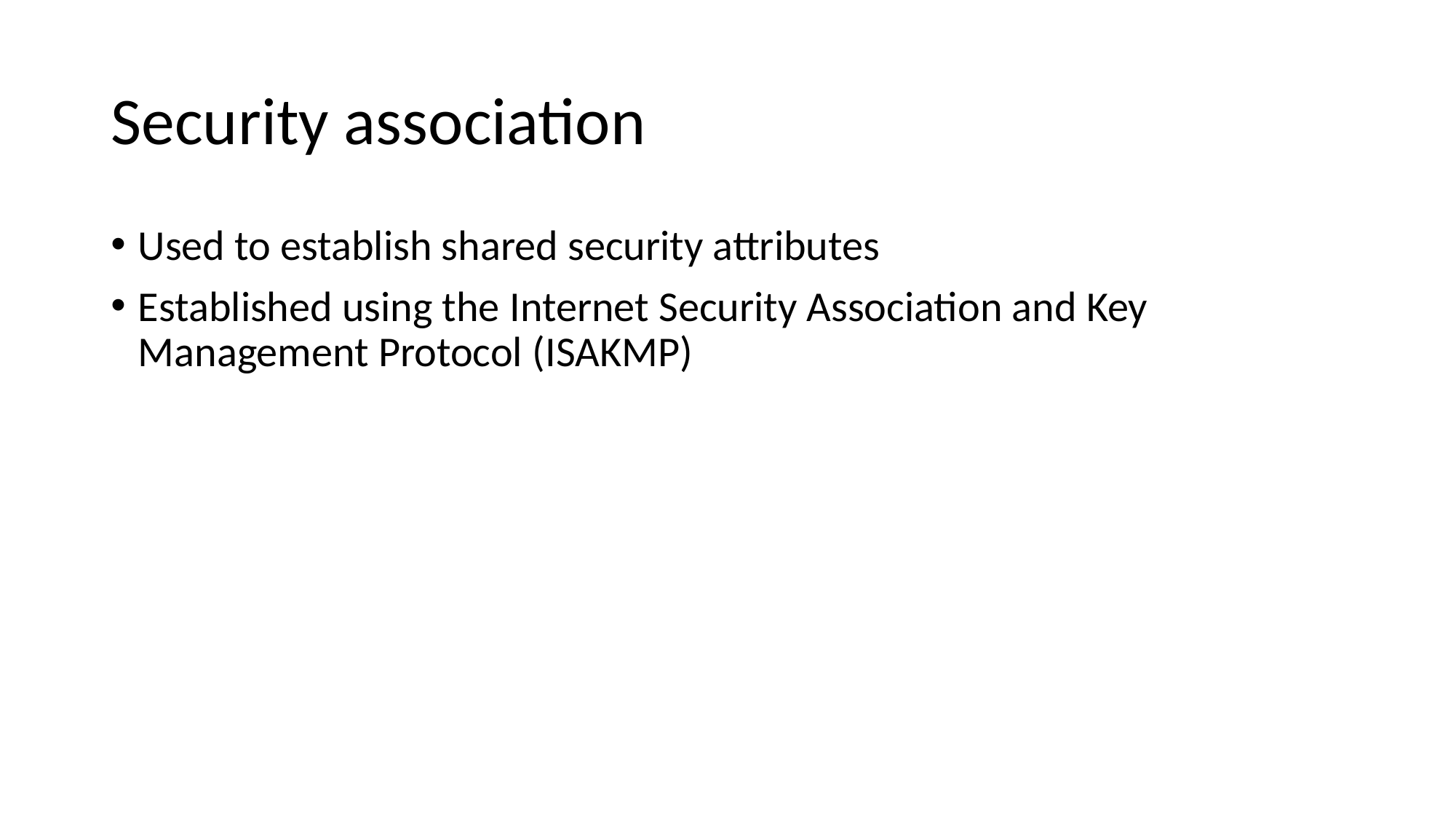

# Security association
Used to establish shared security attributes
Established using the Internet Security Association and Key Management Protocol (ISAKMP)